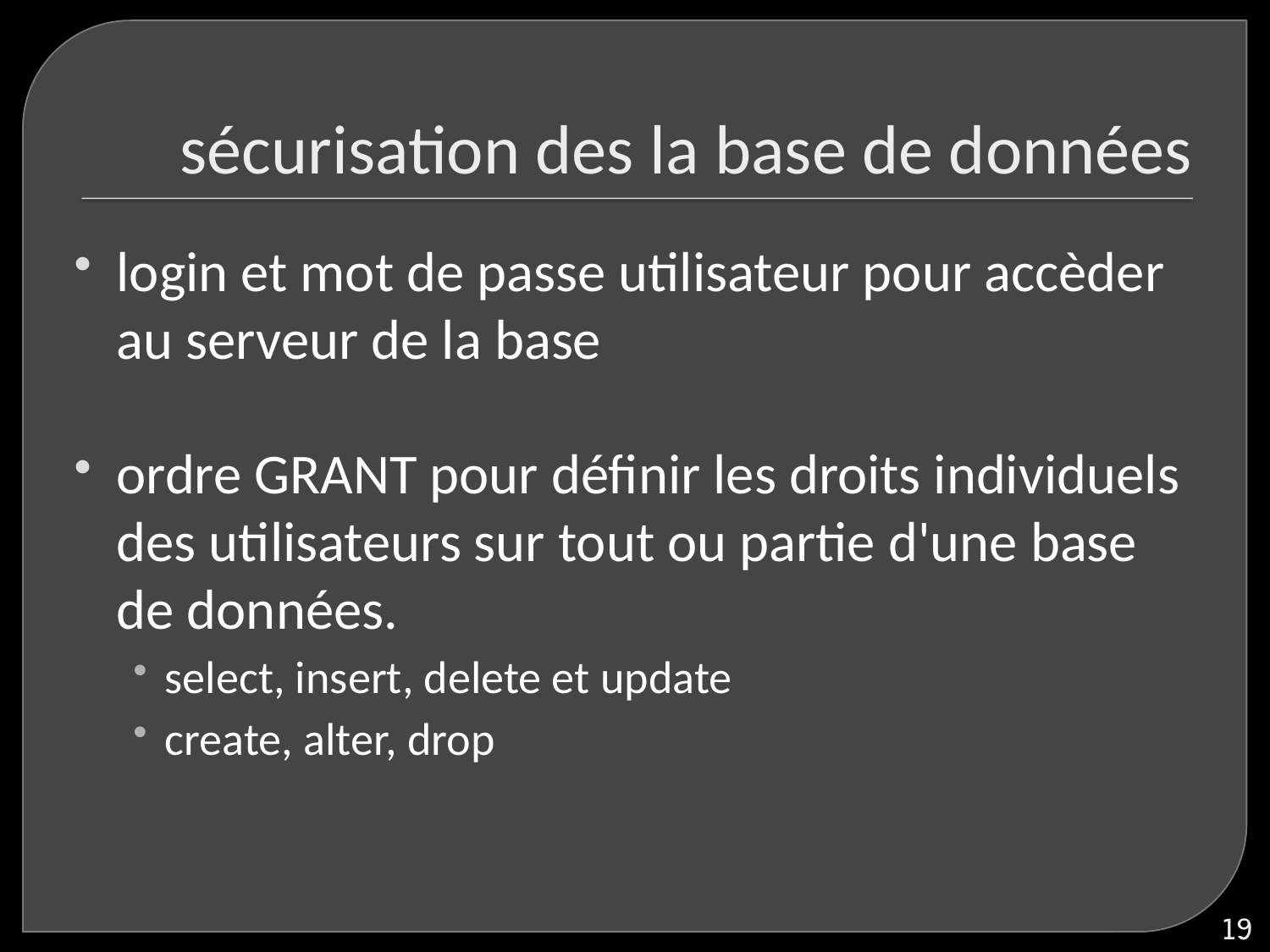

# sécurisation des la base de données
login et mot de passe utilisateur pour accèder au serveur de la base

ordre GRANT pour définir les droits individuels des utilisateurs sur tout ou partie d'une base de données.
select, insert, delete et update
create, alter, drop
19